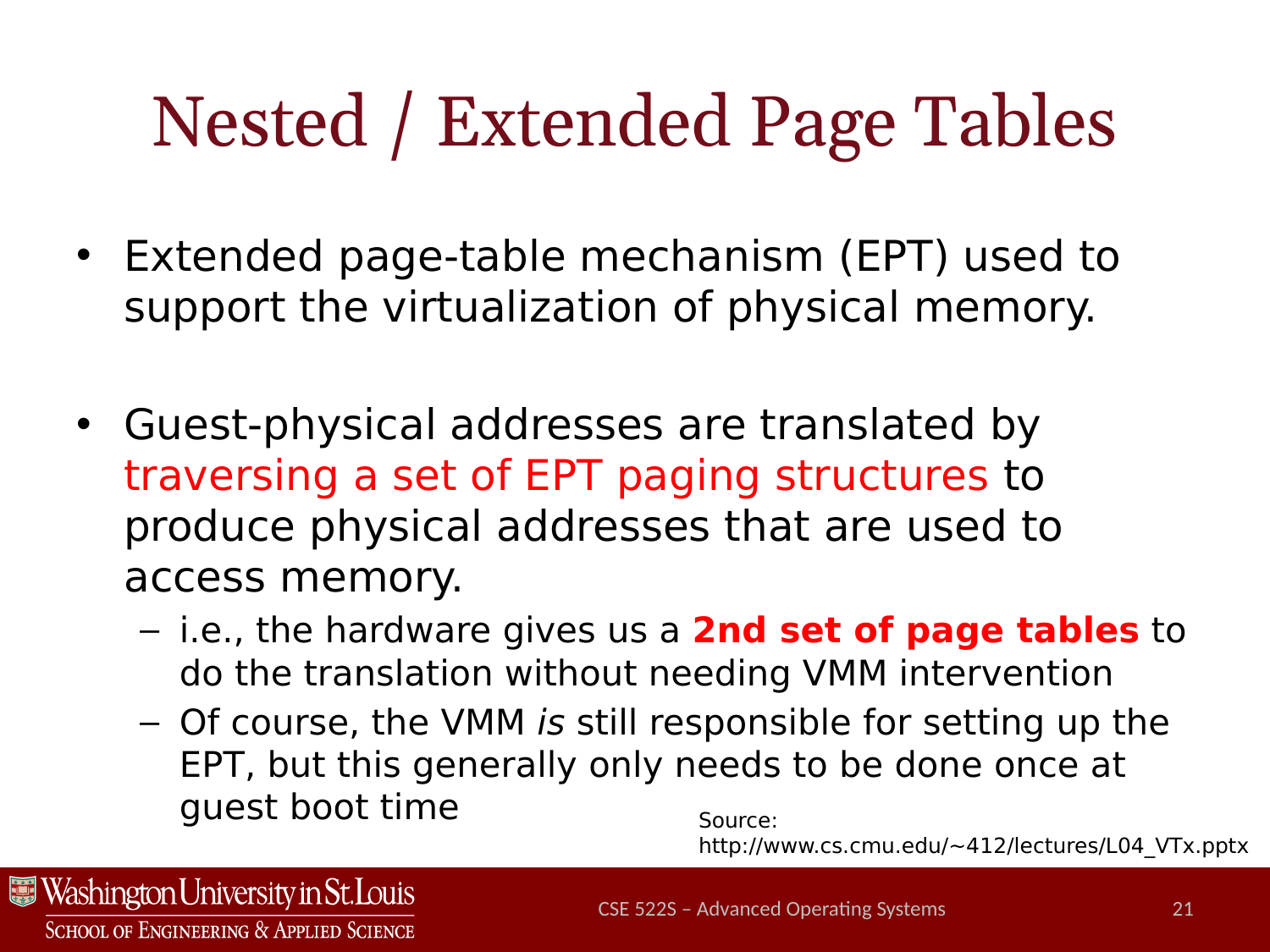

# Nested / Extended Page Tables
Extended page-table mechanism (EPT) used to support the virtualization of physical memory.

Guest-physical addresses are translated by traversing a set of EPT paging structures to produce physical addresses that are used to access memory.
i.e., the hardware gives us a 2nd set of page tables to do the translation without needing VMM intervention
Of course, the VMM is still responsible for setting up the EPT, but this generally only needs to be done once at
guest boot time
Source:
http://www.cs.cmu.edu/~412/lectures/L04_VTx.pptx
CSE 522S – Advanced Operating Systems
21